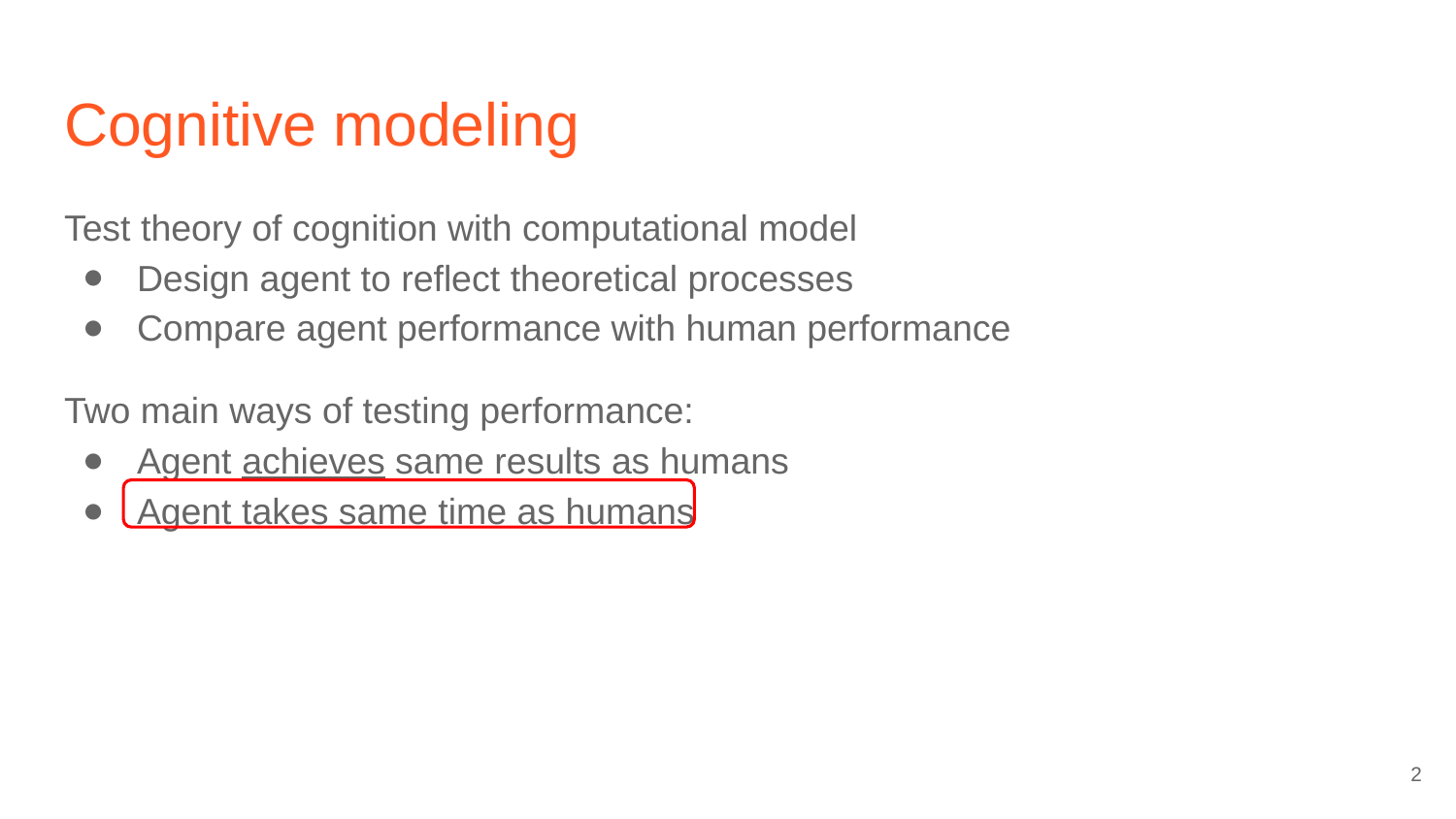

# Cognitive modeling
Test theory of cognition with computational model
Design agent to reflect theoretical processes
Compare agent performance with human performance
Two main ways of testing performance:
Agent achieves same results as humans
Agent takes same time as humans

2